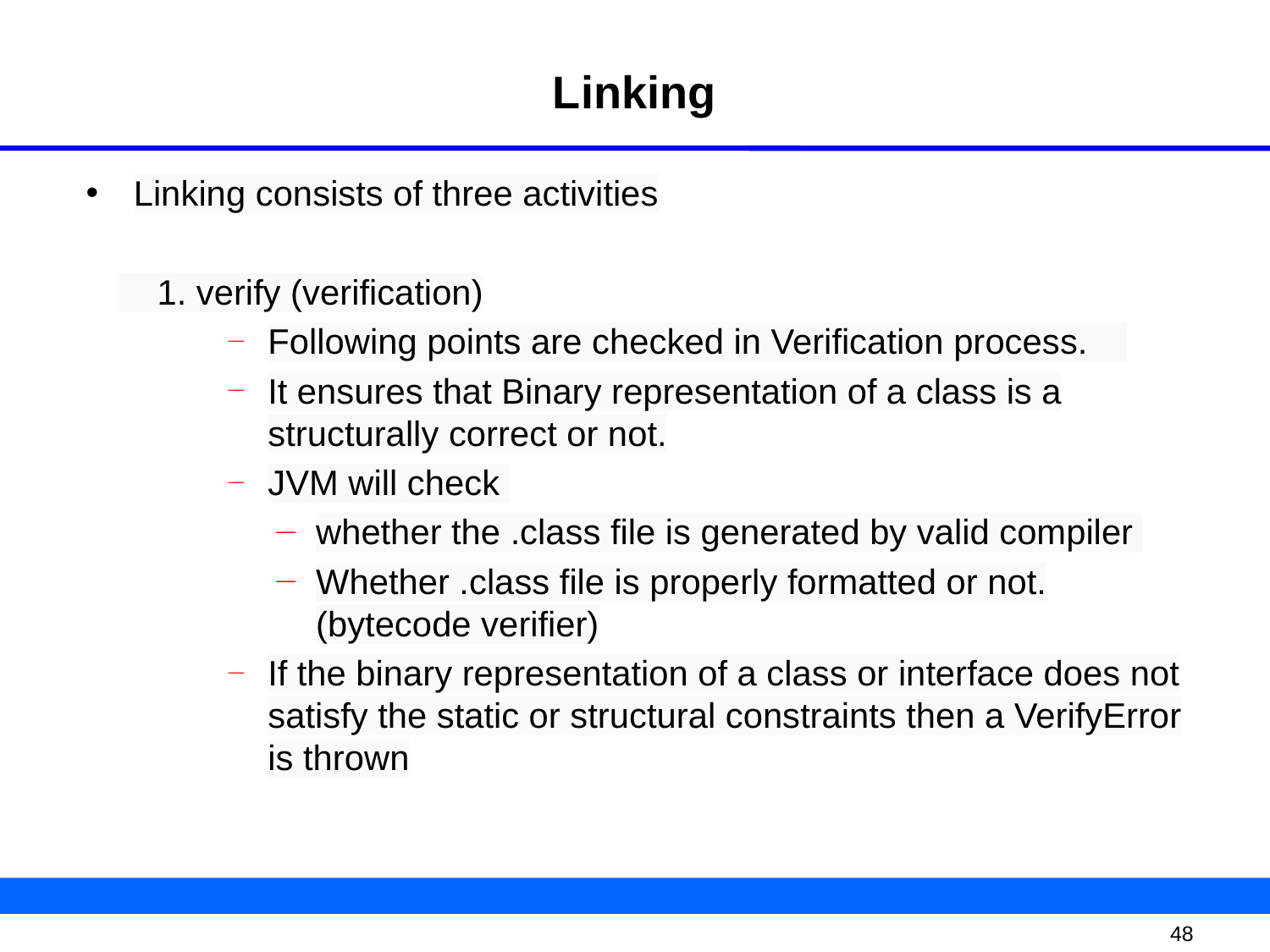

# Linking
Linking consists of three activities

    1. verify (verification)
Following points are checked in Verification process.
It ensures that Binary representation of a class is a structurally correct or not.
JVM will check
whether the .class file is generated by valid compiler
Whether .class file is properly formatted or not. (bytecode verifier)
If the binary representation of a class or interface does not satisfy the static or structural constraints then a VerifyError is thrown